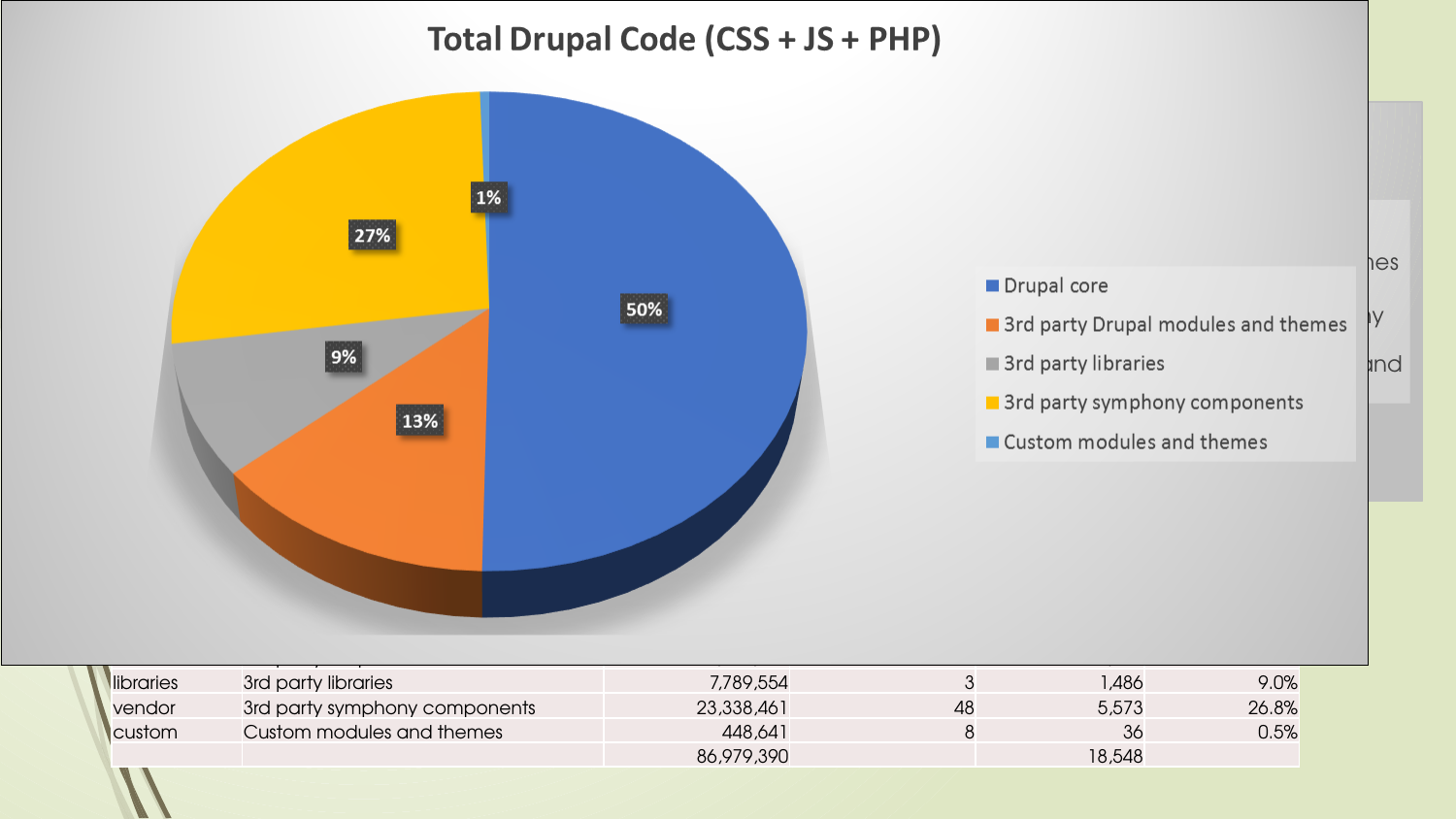

# Drupal vs. Custom Code

[unsupported chart]

Sometimes it can be difficult to explain just how much code reuse is done on a typical Drupal project.
In this illustration, we have taken a small enterprise Drupal 8 project and counted each part of the codebase to calculate exactly how much of the entire project it was taking.
The final results are pretty astonishing – with custom code only attributing to less that 1%  of the total codebase!
| Total Drupal Code (CSS + JS + PHP) |  |  |  |  |  |
| --- | --- | --- | --- | --- | --- |
| Directory | Description | Size (in bytes) | Number of modules | Number of files | % of total |
| core | Drupal core | 43,774,105 | 78 | 9,800 | 50.3% |
| contrib | 3rd party Drupal modules and themes | 11,628,629 | 41 | 1,653 | 13.4% |
| libraries | 3rd party libraries | 7,789,554 | 3 | 1,486 | 9.0% |
| vendor | 3rd party symphony components | 23,338,461 | 48 | 5,573 | 26.8% |
| custom | Custom modules and themes | 448,641 | 8 | 36 | 0.5% |
|  |  | 86,979,390 |  | 18,548 |  |